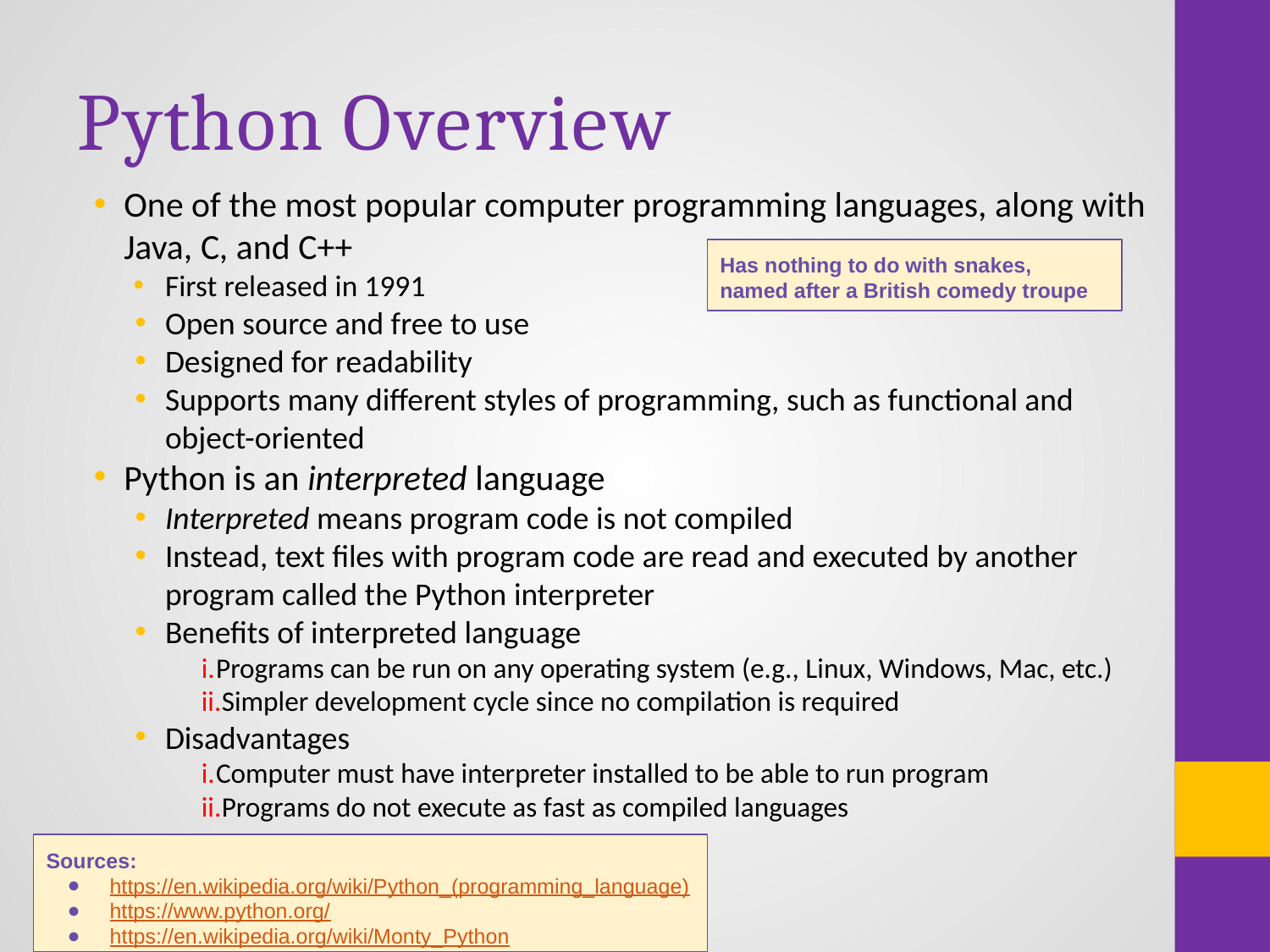

# Python Overview
One of the most popular computer programming languages, along with Java, C, and C++
First released in 1991
Open source and free to use
Designed for readability
Supports many different styles of programming, such as functional and object-oriented
Python is an interpreted language
Interpreted means program code is not compiled
Instead, text files with program code are read and executed by another program called the Python interpreter
Benefits of interpreted language
Programs can be run on any operating system (e.g., Linux, Windows, Mac, etc.)
Simpler development cycle since no compilation is required
Disadvantages
Computer must have interpreter installed to be able to run program
Programs do not execute as fast as compiled languages
Has nothing to do with snakes,
named after a British comedy troupe
Sources:
https://en.wikipedia.org/wiki/Python_(programming_language)
https://www.python.org/
https://en.wikipedia.org/wiki/Monty_Python